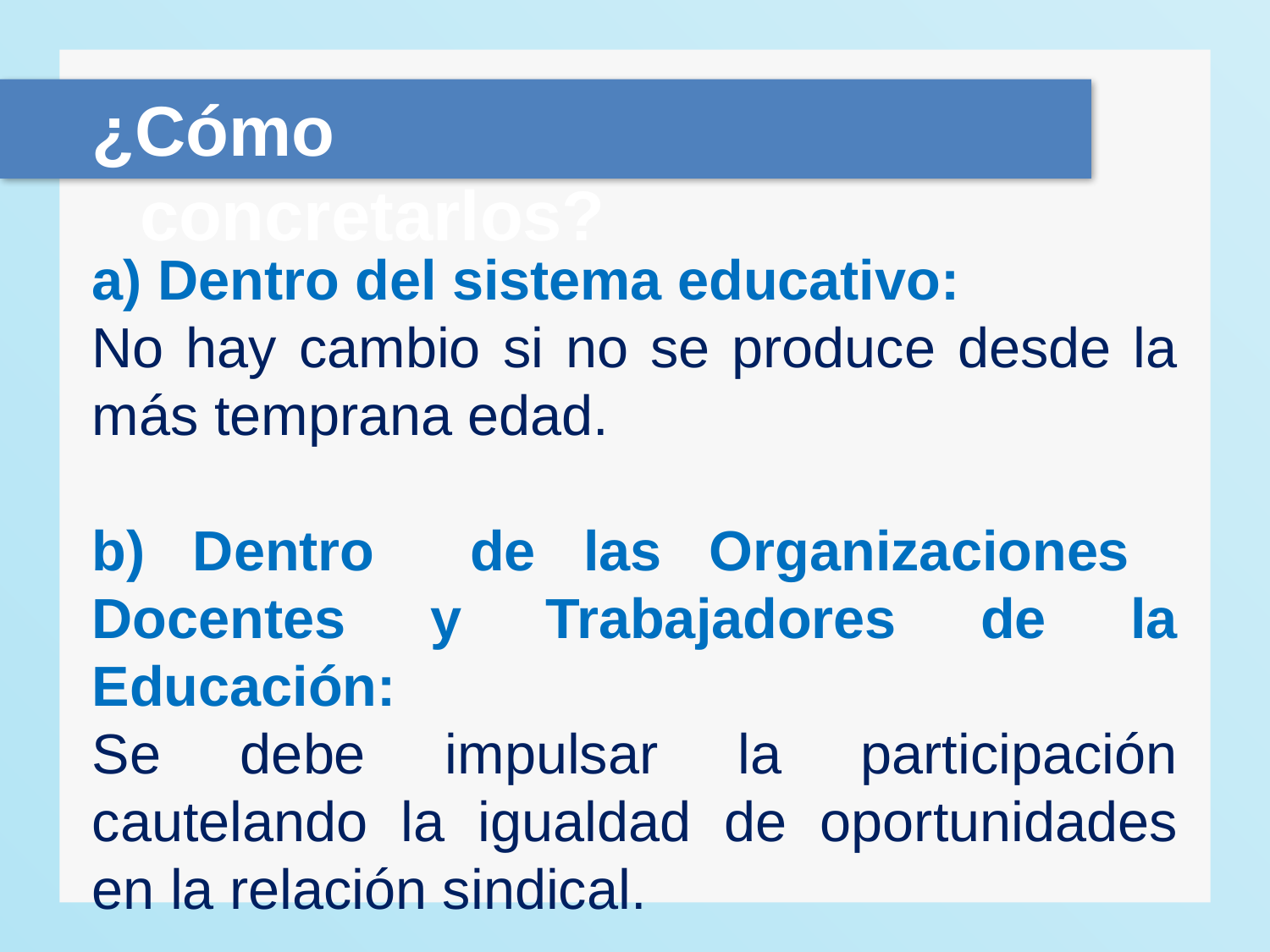

¿Cómo concretarlos?

a) Dentro del sistema educativo:
No hay cambio si no se produce desde la más temprana edad.

b) Dentro  de las Organizaciones  Docentes y Trabajadores de la Educación:
Se debe impulsar la participación cautelando la igualdad de oportunidades en la relación sindical.